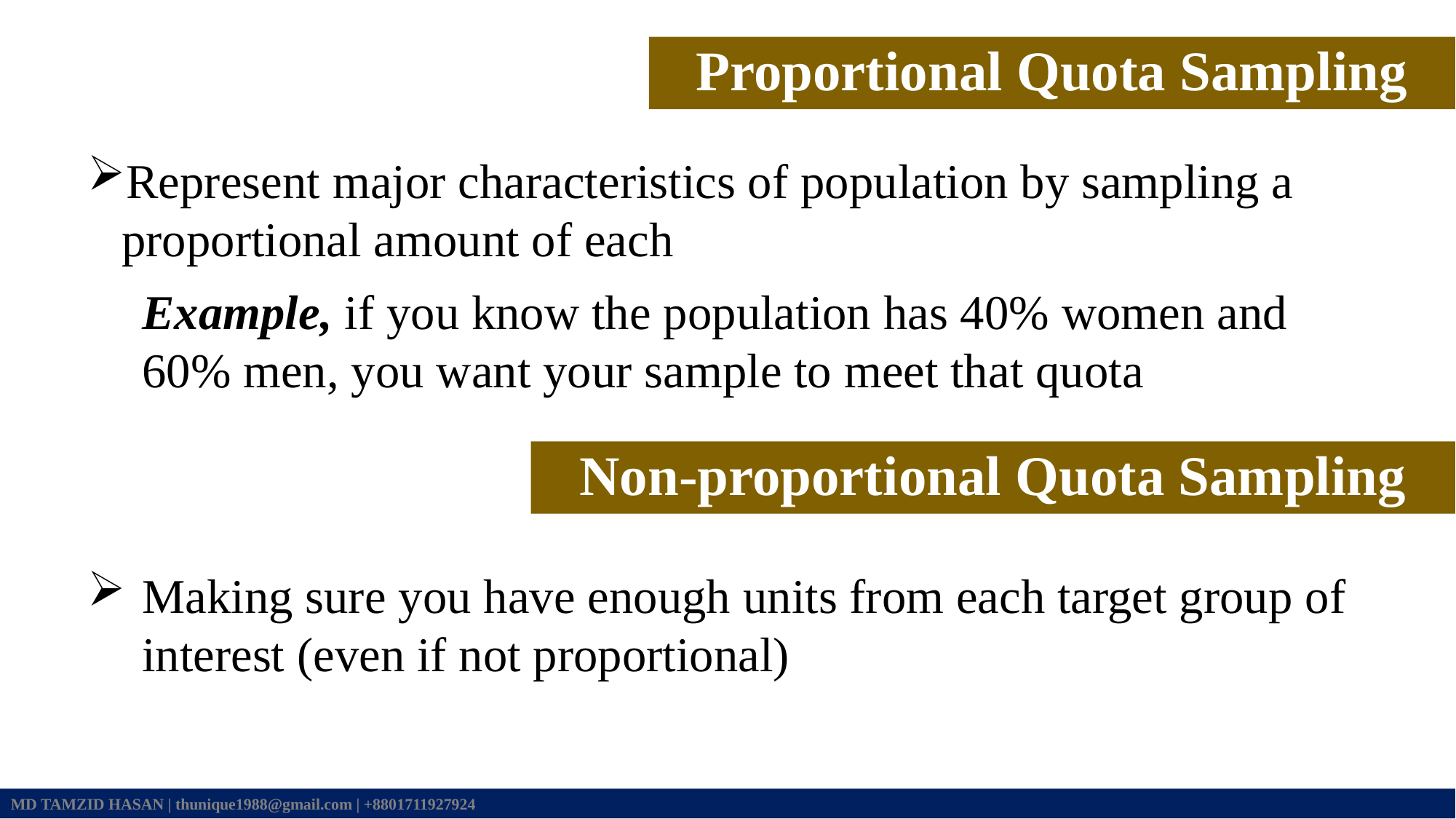

Proportional Quota Sampling
Represent major characteristics of population by sampling a proportional amount of each
Example, if you know the population has 40% women and 60% men, you want your sample to meet that quota
Non-proportional Quota Sampling
Making sure you have enough units from each target group of interest (even if not proportional)
MD TAMZID HASAN | thunique1988@gmail.com | +8801711927924